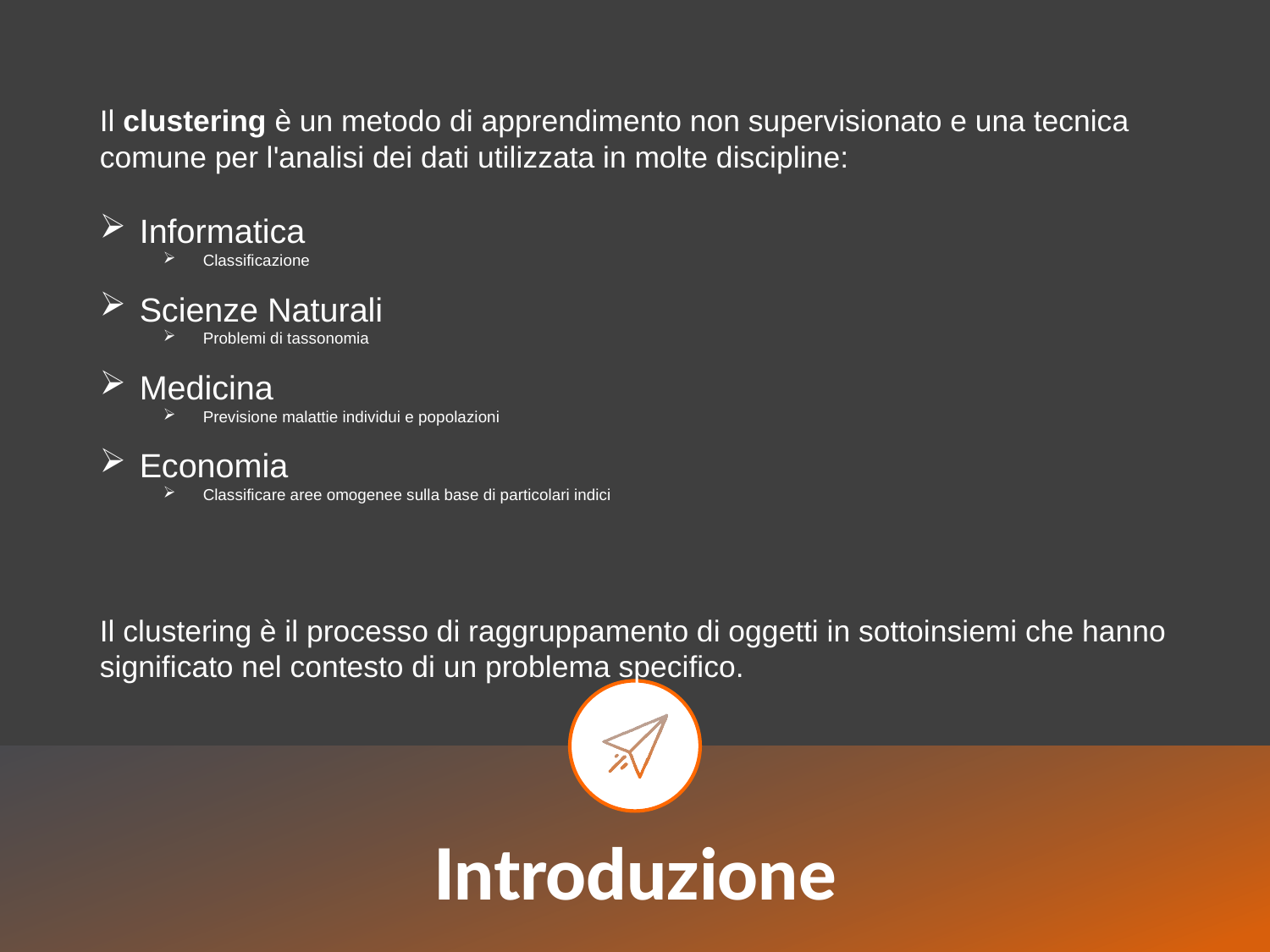

Il clustering è un metodo di apprendimento non supervisionato e una tecnica comune per l'analisi dei dati utilizzata in molte discipline:

Informatica
Classificazione

Scienze Naturali
Problemi di tassonomia

Medicina
Previsione malattie individui e popolazioni

Economia
Classificare aree omogenee sulla base di particolari indici

Il clustering è il processo di raggruppamento di oggetti in sottoinsiemi che hanno significato nel contesto di un problema specifico.

# Introduzione